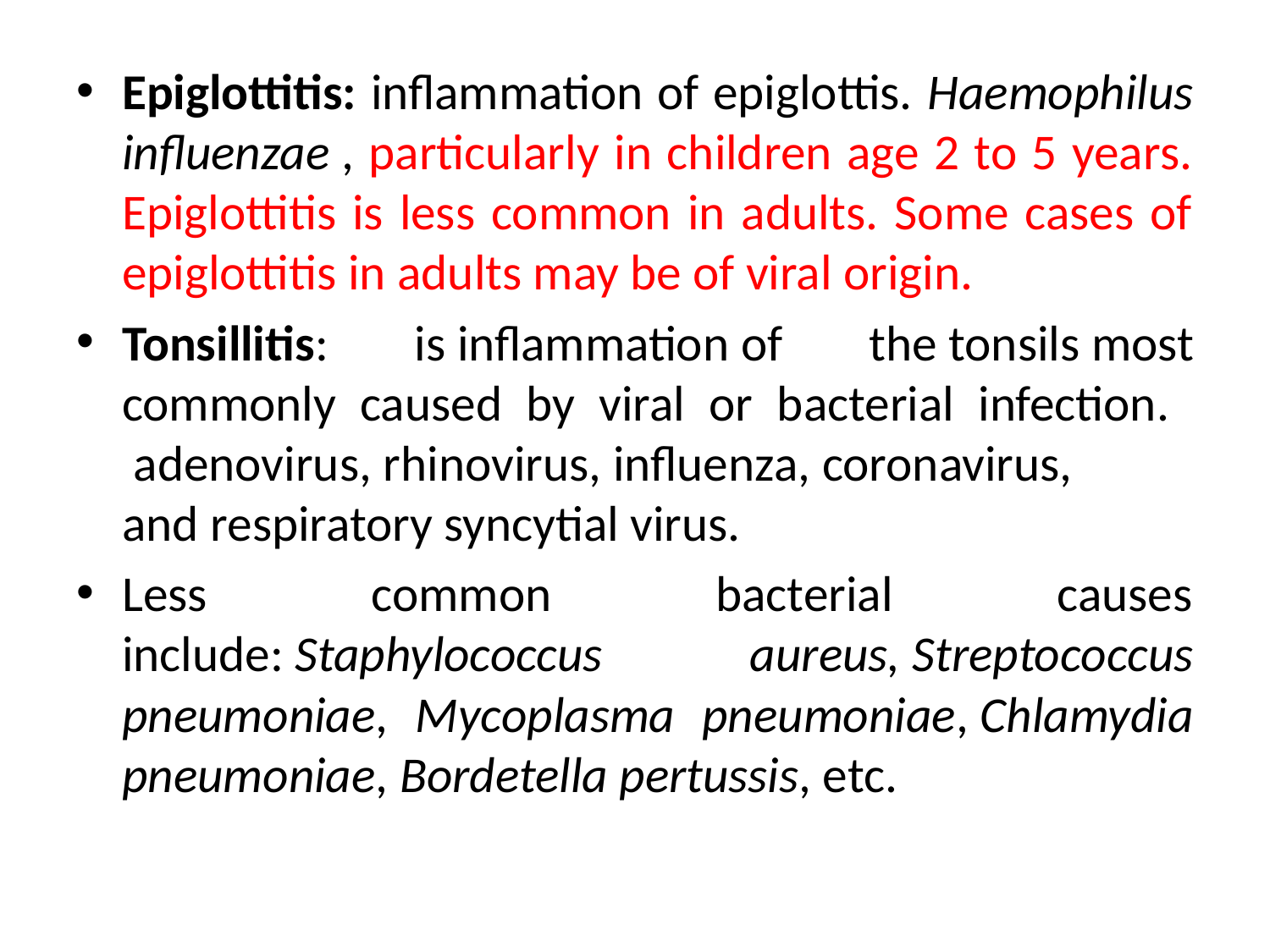

Epiglottitis: inflammation of epiglottis. Haemophilus influenzae , particularly in children age 2 to 5 years. Epiglottitis is less common in adults. Some cases of epiglottitis in adults may be of viral origin.
Tonsillitis: is inflammation of the tonsils most commonly caused by viral or bacterial infection.    adenovirus, rhinovirus, influenza, coronavirus, and respiratory syncytial virus.
Less common bacterial causes include: Staphylococcus aureus, Streptococcus pneumoniae, Mycoplasma pneumoniae, Chlamydia pneumoniae, Bordetella pertussis, etc.